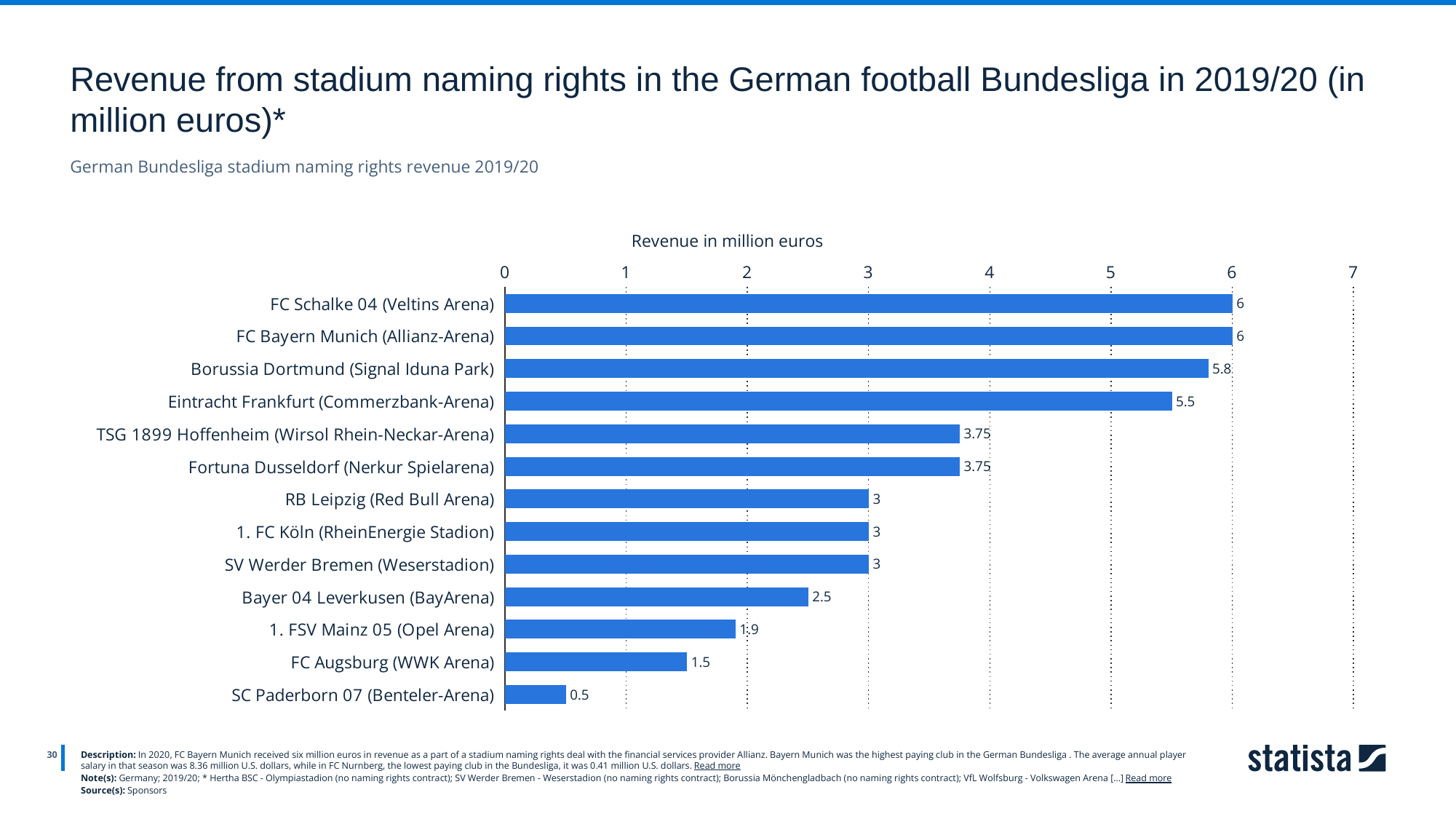

Revenue from stadium naming rights in the German football Bundesliga in 2019/20 (in million euros)*
German Bundesliga stadium naming rights revenue 2019/20
Revenue in million euros

### Chart

| Category | 2020 |
|---|---|
| FC Schalke 04 (Veltins Arena) | 6.0 |
| FC Bayern Munich (Allianz-Arena) | 6.0 |
| Borussia Dortmund (Signal Iduna Park) | 5.8 |
| Eintracht Frankfurt (Commerzbank-Arena) | 5.5 |
| TSG 1899 Hoffenheim (Wirsol Rhein-Neckar-Arena) | 3.75 |
| Fortuna Dusseldorf (Nerkur Spielarena) | 3.75 |
| RB Leipzig (Red Bull Arena) | 3.0 |
| 1. FC Köln (RheinEnergie Stadion) | 3.0 |
| SV Werder Bremen (Weserstadion) | 3.0 |
| Bayer 04 Leverkusen (BayArena) | 2.5 |
| 1. FSV Mainz 05 (Opel Arena) | 1.9 |
| FC Augsburg (WWK Arena) | 1.5 |
| SC Paderborn 07 (Benteler-Arena) | 0.5 |
30
Description: In 2020, FC Bayern Munich received six million euros in revenue as a part of a stadium naming rights deal with the financial services provider Allianz. Bayern Munich was the highest paying club in the German Bundesliga . The average annual player salary in that season was 8.36 million U.S. dollars, while in FC Nurnberg, the lowest paying club in the Bundesliga, it was 0.41 million U.S. dollars. Read more
Note(s): Germany; 2019/20; * Hertha BSC - Olympiastadion (no naming rights contract); SV Werder Bremen - Weserstadion (no naming rights contract); Borussia Mönchengladbach (no naming rights contract); VfL Wolfsburg - Volkswagen Arena [...] Read more
Source(s): Sponsors